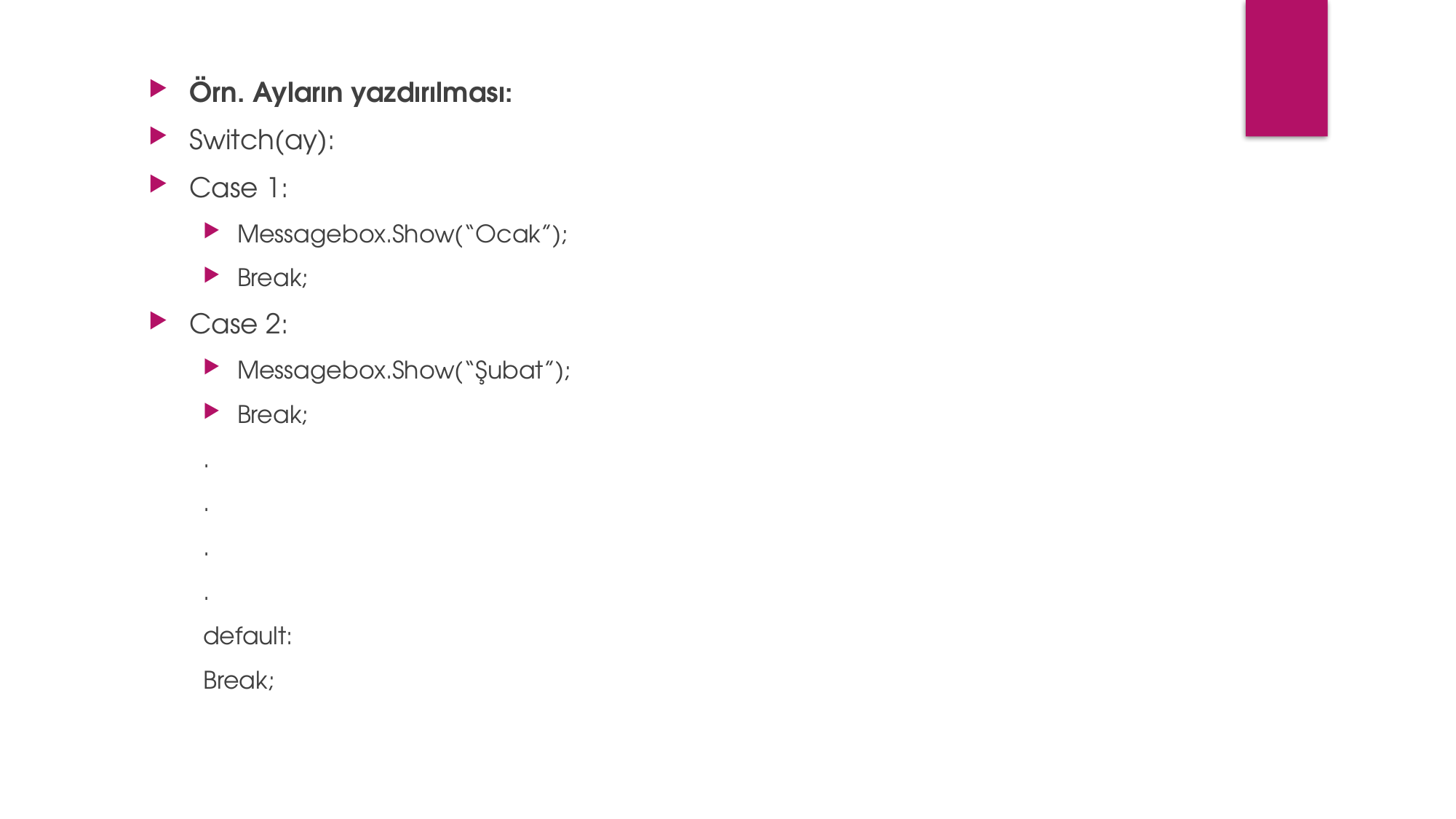

Örn. Ayların yazdırılması:
Switch(ay):
Case 1:
Messagebox.Show(“Ocak”);
Break;
Case 2:
Messagebox.Show(“Şubat”);
Break;
.
.
.
.
default:
Break;